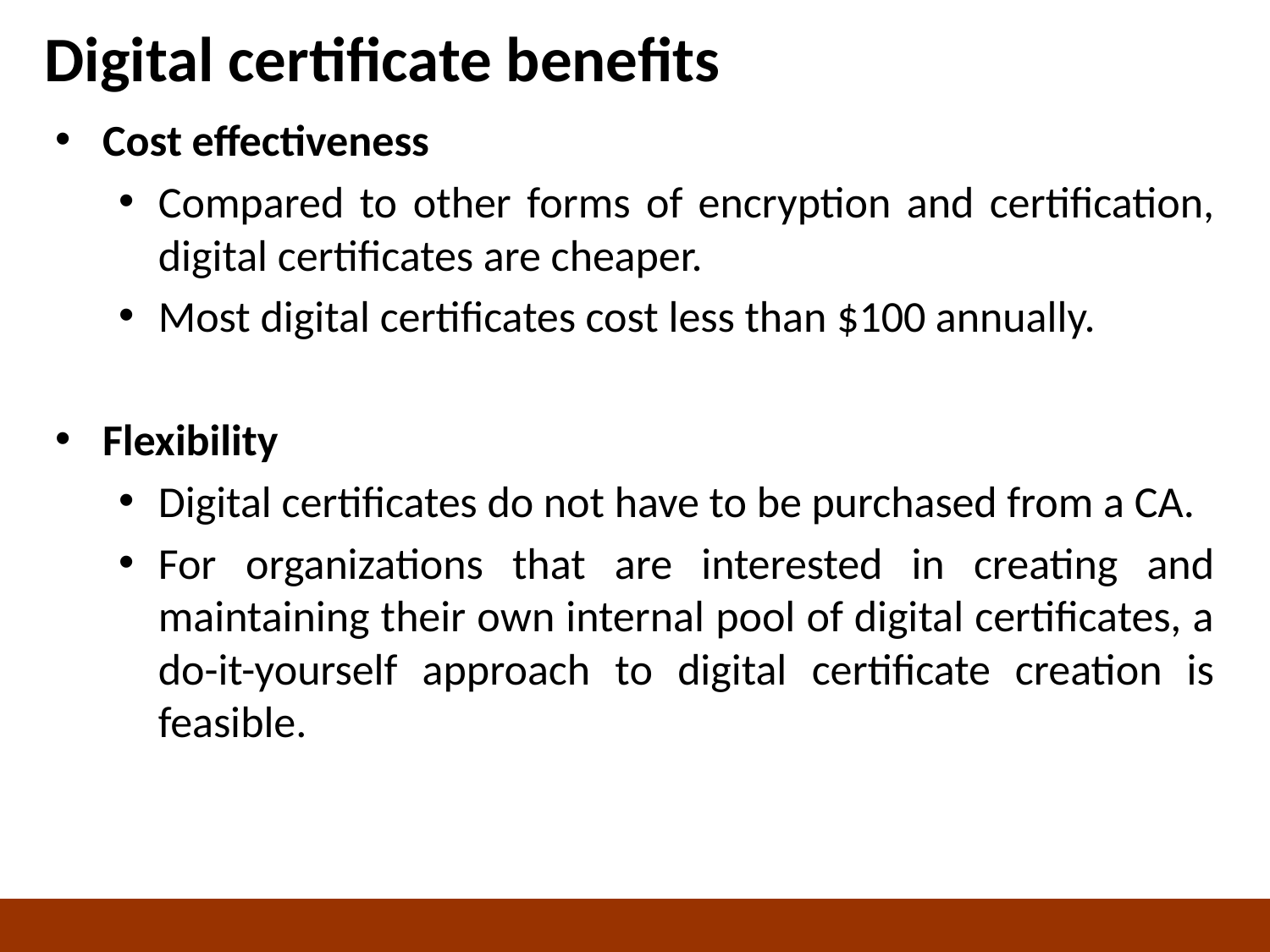

# Digital certificate benefits
Cost effectiveness
Compared to other forms of encryption and certification, digital certificates are cheaper.
Most digital certificates cost less than $100 annually.

Flexibility
Digital certificates do not have to be purchased from a CA.
For organizations that are interested in creating and maintaining their own internal pool of digital certificates, a do-it-yourself approach to digital certificate creation is feasible.